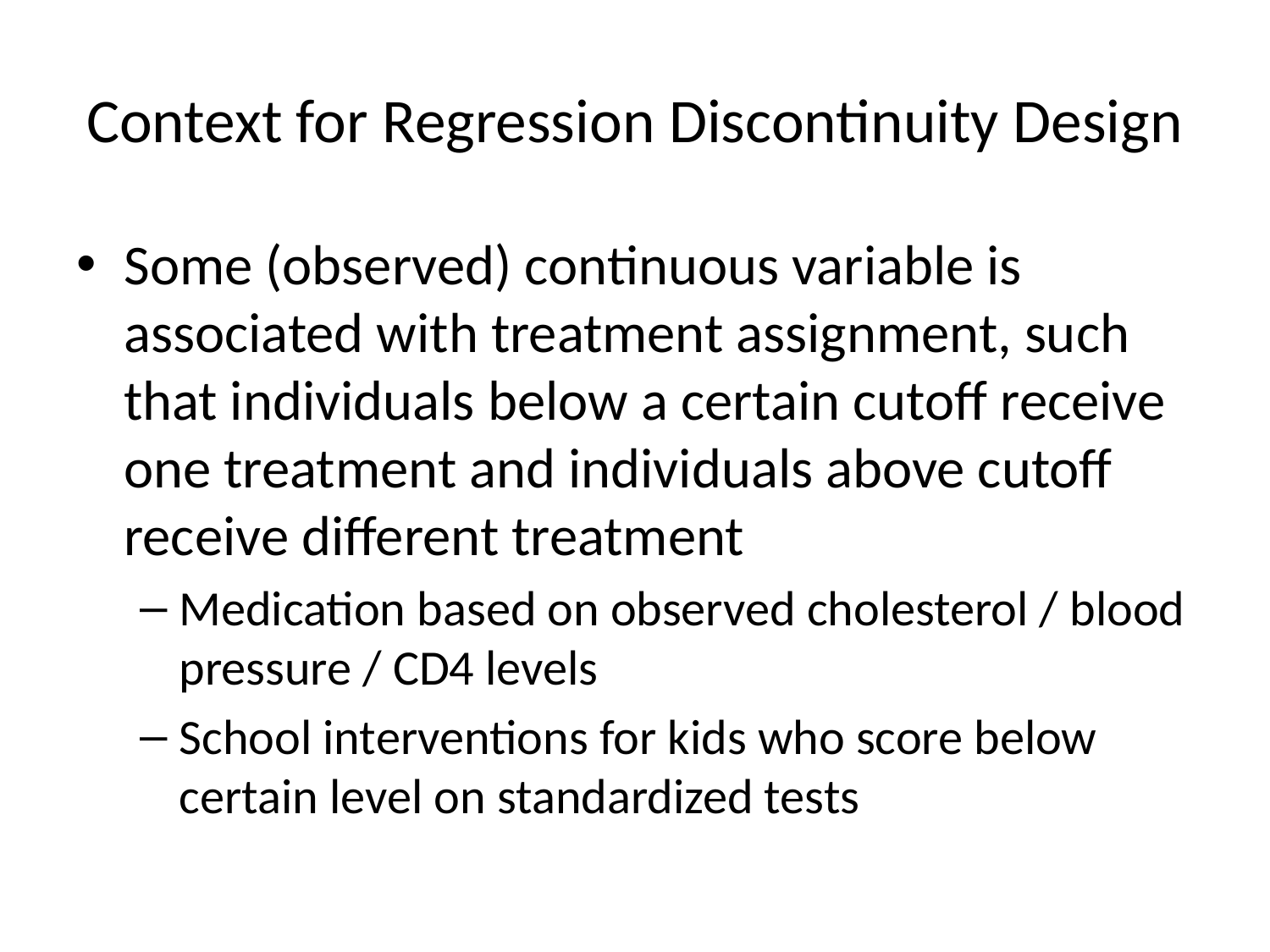

# Context for Regression Discontinuity Design
Some (observed) continuous variable is associated with treatment assignment, such that individuals below a certain cutoff receive one treatment and individuals above cutoff receive different treatment
Medication based on observed cholesterol / blood pressure / CD4 levels
School interventions for kids who score below certain level on standardized tests